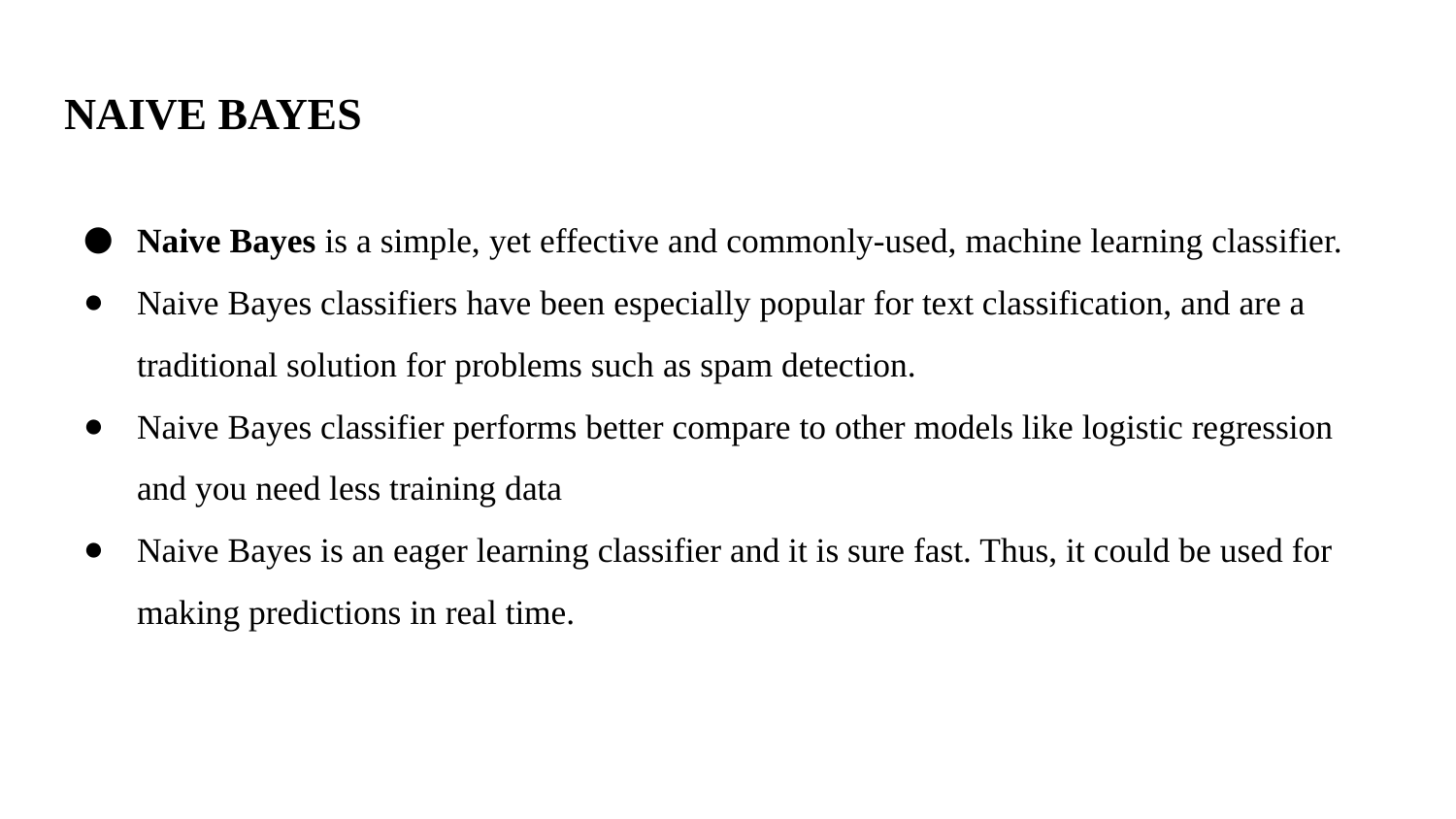

# NAIVE BAYES
Naive Bayes is a simple, yet effective and commonly-used, machine learning classifier.
Naive Bayes classifiers have been especially popular for text classification, and are a traditional solution for problems such as spam detection.
Naive Bayes classifier performs better compare to other models like logistic regression and you need less training data
Naive Bayes is an eager learning classifier and it is sure fast. Thus, it could be used for making predictions in real time.